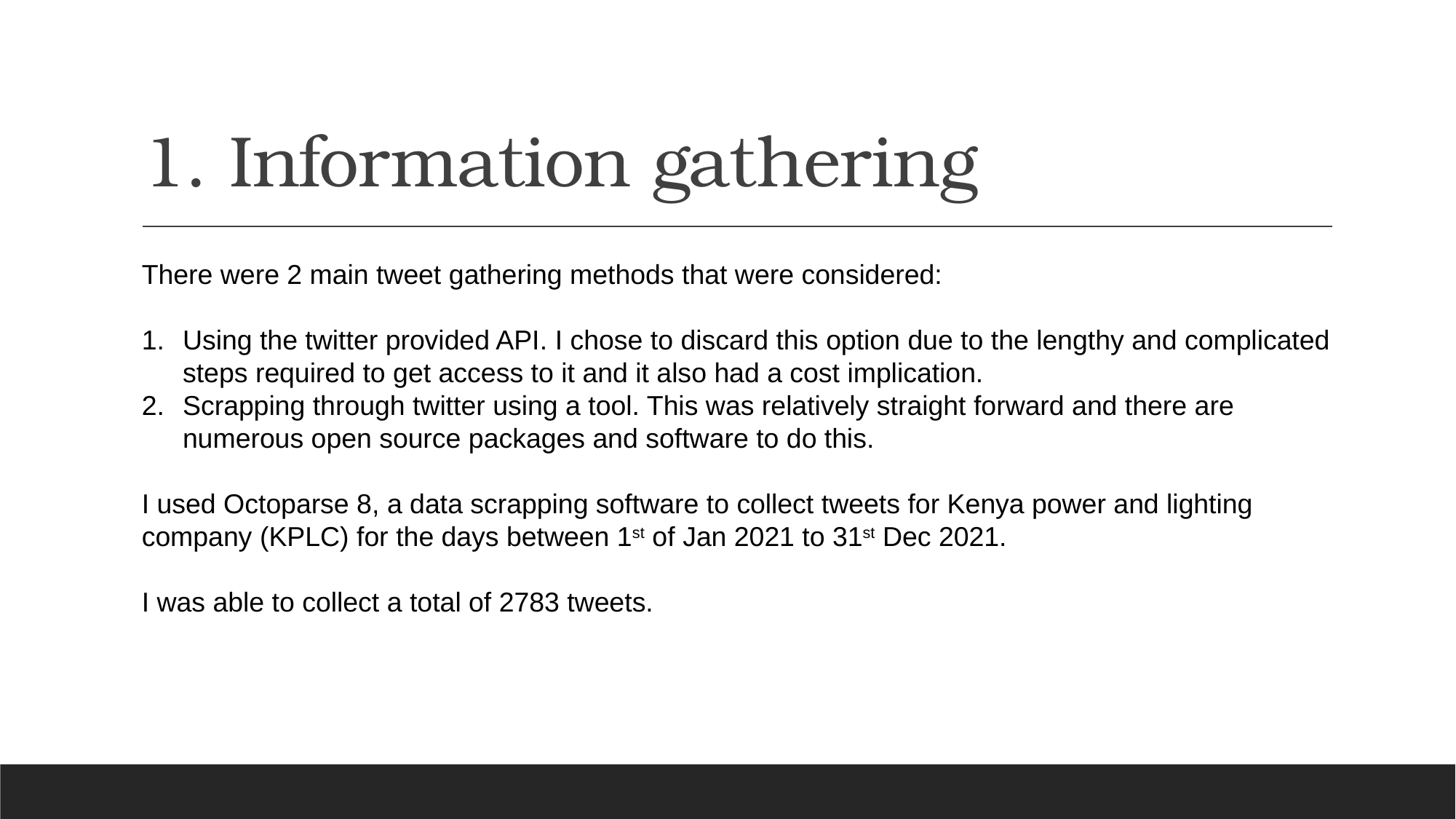

# 1. Information gathering
There were 2 main tweet gathering methods that were considered:

Using the twitter provided API. I chose to discard this option due to the lengthy and complicated steps required to get access to it and it also had a cost implication.
Scrapping through twitter using a tool. This was relatively straight forward and there are numerous open source packages and software to do this.

I used Octoparse 8, a data scrapping software to collect tweets for Kenya power and lighting company (KPLC) for the days between 1st of Jan 2021 to 31st Dec 2021.

I was able to collect a total of 2783 tweets.